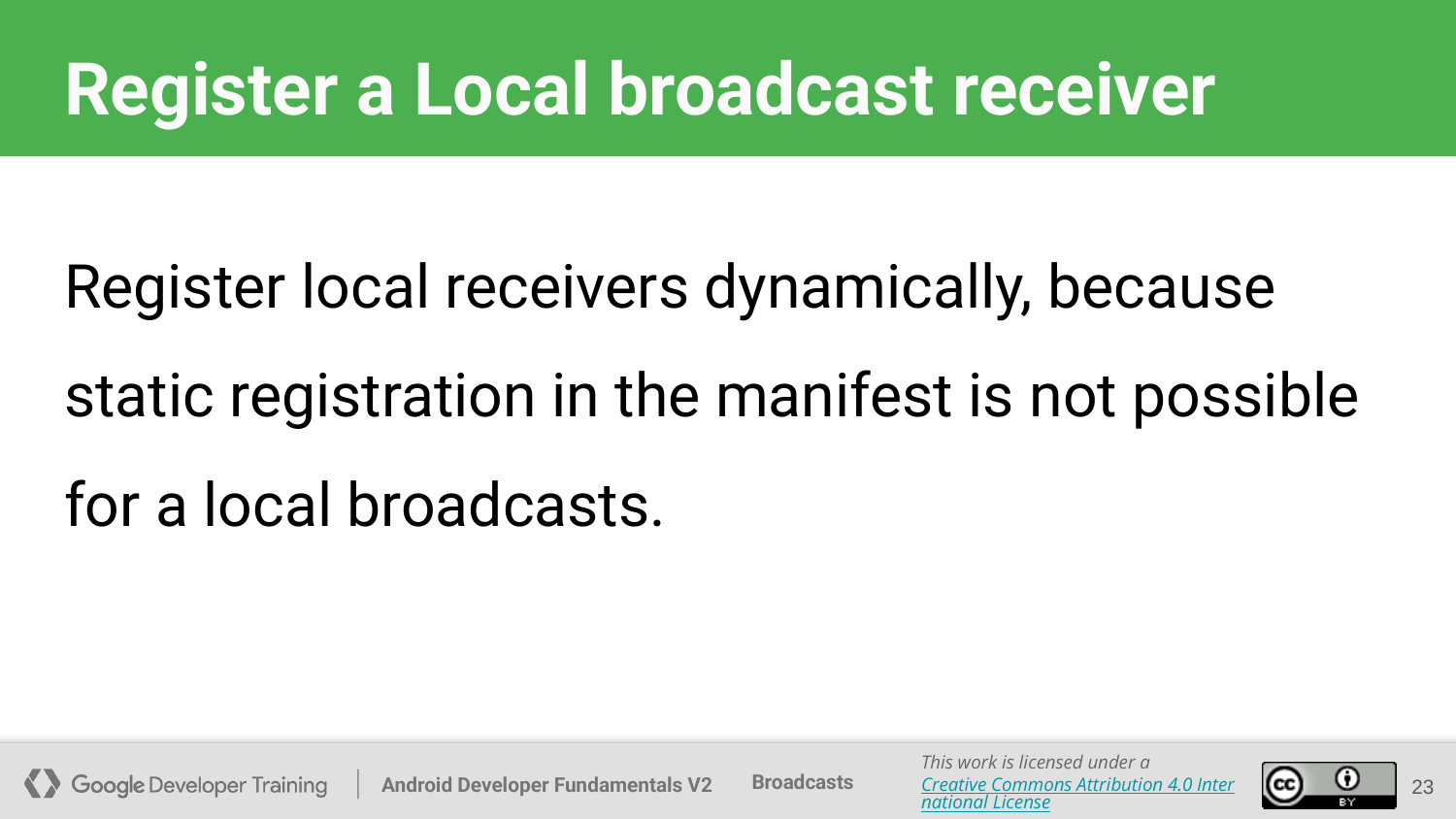

# Register a Local broadcast receiver
Register local receivers dynamically, because static registration in the manifest is not possible for a local broadcasts.

23